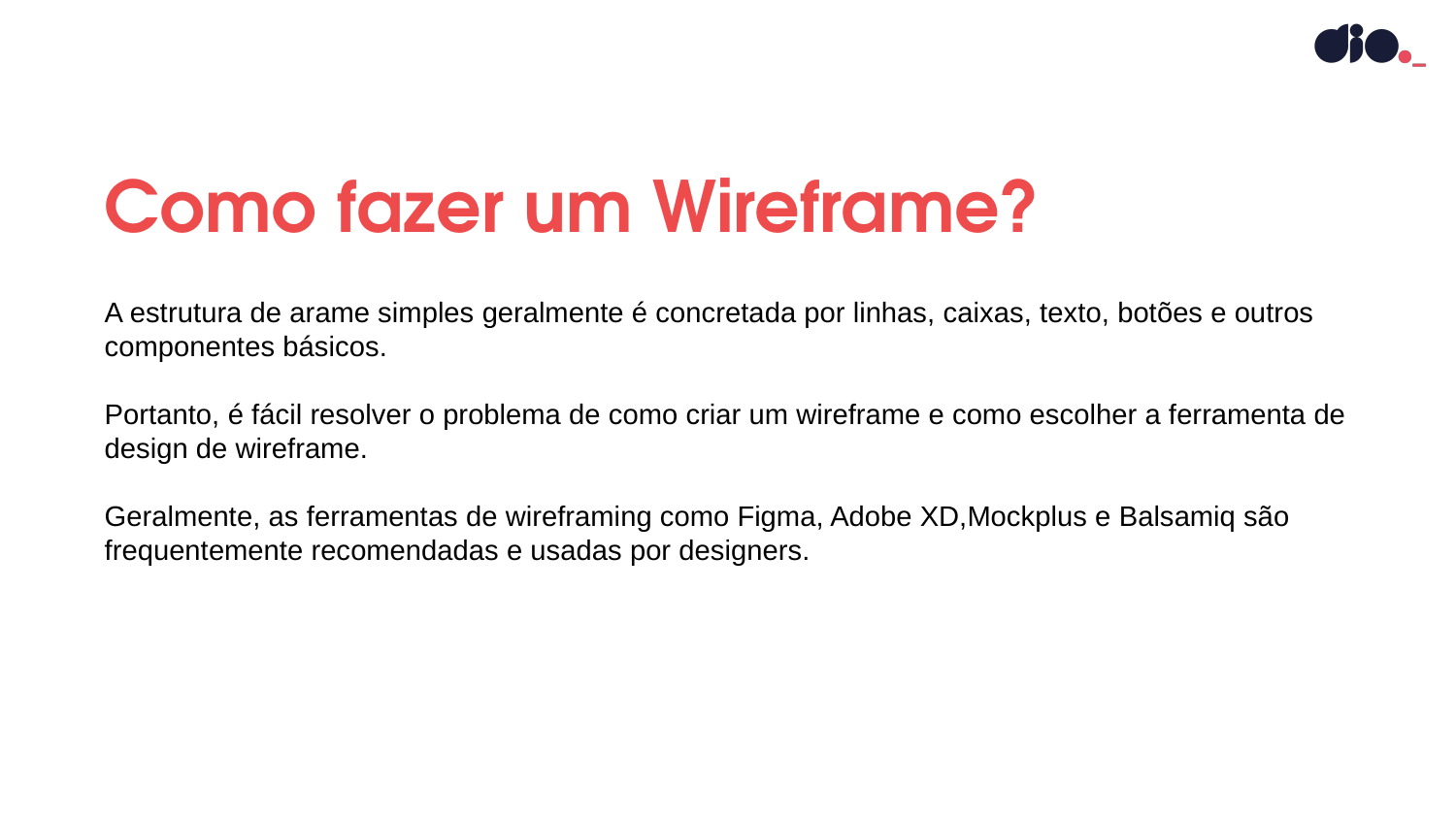

Como fazer um Wireframe?
A estrutura de arame simples geralmente é concretada por linhas, caixas, texto, botões e outros componentes básicos.

Portanto, é fácil resolver o problema de como criar um wireframe e como escolher a ferramenta de design de wireframe.

Geralmente, as ferramentas de wireframing como Figma, Adobe XD,Mockplus e Balsamiq são frequentemente recomendadas e usadas por designers.